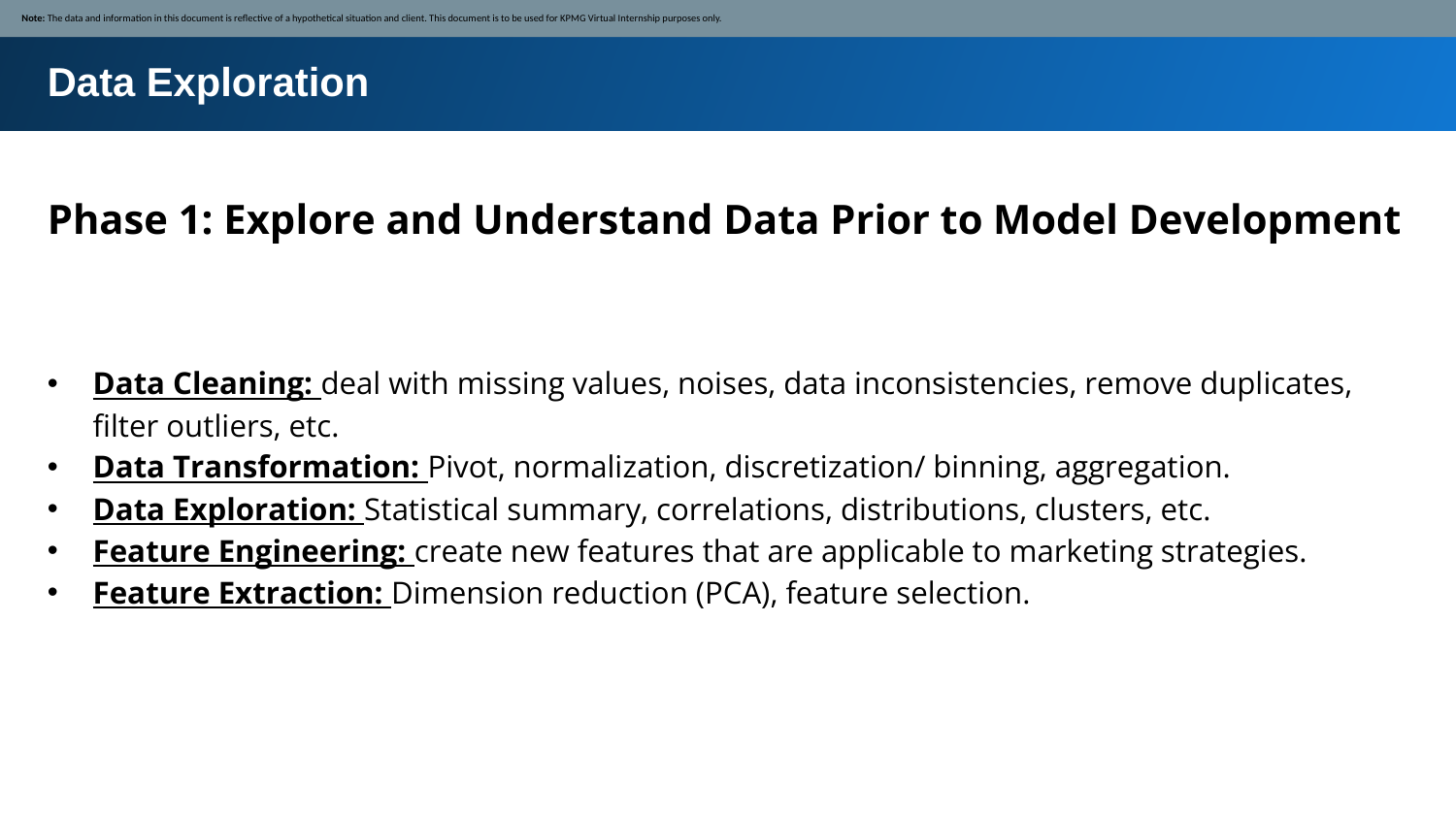

Note: The data and information in this document is reflective of a hypothetical situation and client. This document is to be used for KPMG Virtual Internship purposes only.
Data Exploration
Phase 1: Explore and Understand Data Prior to Model Development
Data Cleaning: deal with missing values, noises, data inconsistencies, remove duplicates, filter outliers, etc.
Data Transformation: Pivot, normalization, discretization/ binning, aggregation.
Data Exploration: Statistical summary, correlations, distributions, clusters, etc.
Feature Engineering: create new features that are applicable to marketing strategies.
Feature Extraction: Dimension reduction (PCA), feature selection.